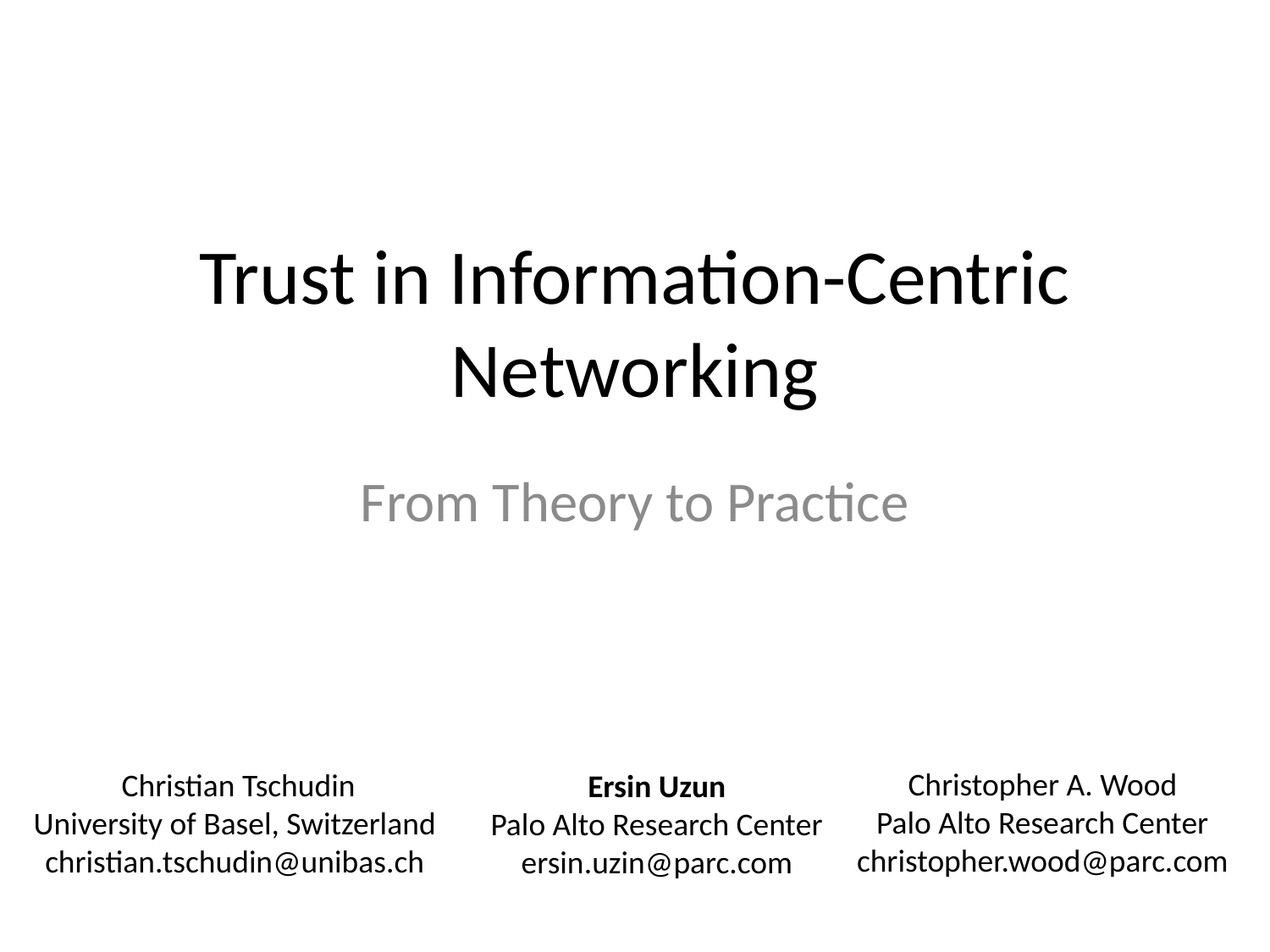

# Trust in Information-Centric Networking
From Theory to Practice
Christopher A. Wood
Palo Alto Research Center
christopher.wood@parc.com

Christian Tschudin
University of Basel, Switzerland
christian.tschudin@unibas.ch

Ersin Uzun
Palo Alto Research Center
ersin.uzin@parc.com